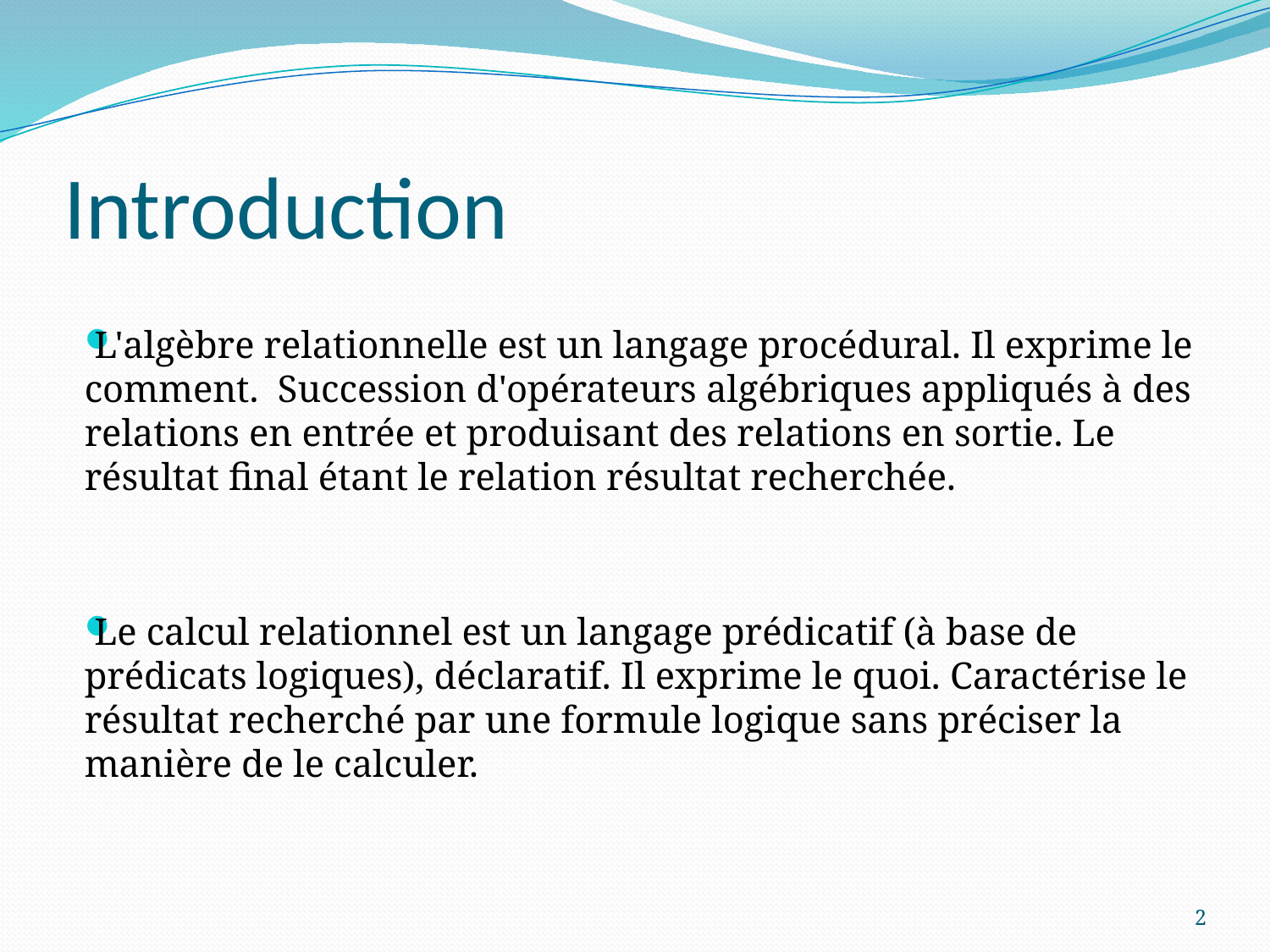

# Introduction

L'algèbre relationnelle est un langage procédural. Il exprime le comment.  Succession d'opérateurs algébriques appliqués à des relations en entrée et produisant des relations en sortie. Le résultat final étant le relation résultat recherchée.

Le calcul relationnel est un langage prédicatif (à base de prédicats logiques), déclaratif. Il exprime le quoi. Caractérise le résultat recherché par une formule logique sans préciser la manière de le calculer.

2